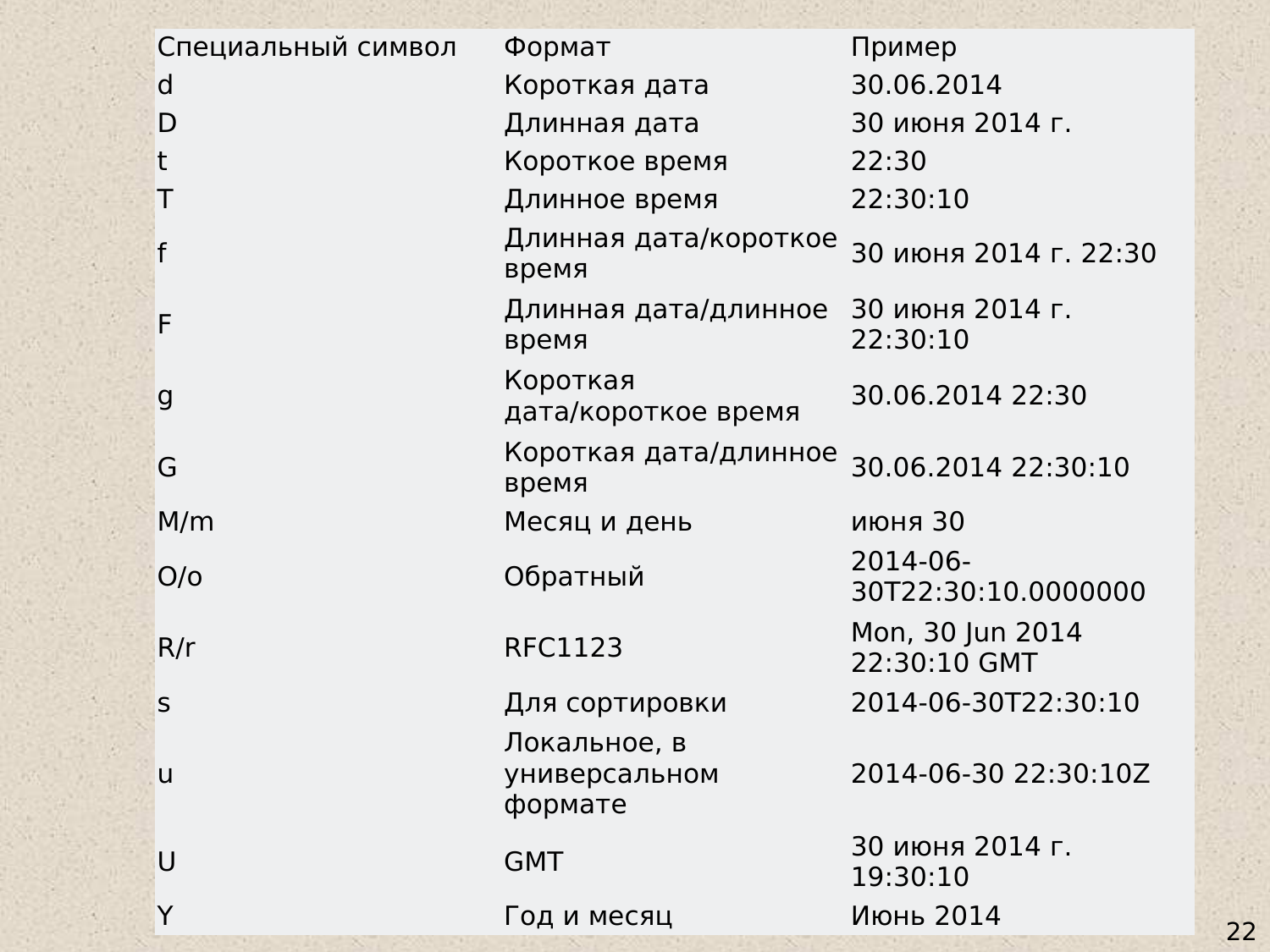

| Специальный символ | Формат | Пример |
| --- | --- | --- |
| d | Короткая дата | 30.06.2014 |
| D | Длинная дата | 30 июня 2014 г. |
| t | Короткое время | 22:30 |
| T | Длинное время | 22:30:10 |
| f | Длинная дата/короткое время | 30 июня 2014 г. 22:30 |
| F | Длинная дата/длинное время | 30 июня 2014 г. 22:30:10 |
| g | Короткая дата/короткое время | 30.06.2014 22:30 |
| G | Короткая дата/длинное время | 30.06.2014 22:30:10 |
| M/m | Месяц и день | июня 30 |
| O/o | Обратный | 2014-06-30T22:30:10.0000000 |
| R/r | RFC1123 | Mon, 30 Jun 2014 22:30:10 GMT |
| s | Для сортировки | 2014-06-30T22:30:10 |
| u | Локальное, в универсальном формате | 2014-06-30 22:30:10Z |
| U | GMT | 30 июня 2014 г. 19:30:10 |
| Y | Год и месяц | Июнь 2014 |
22